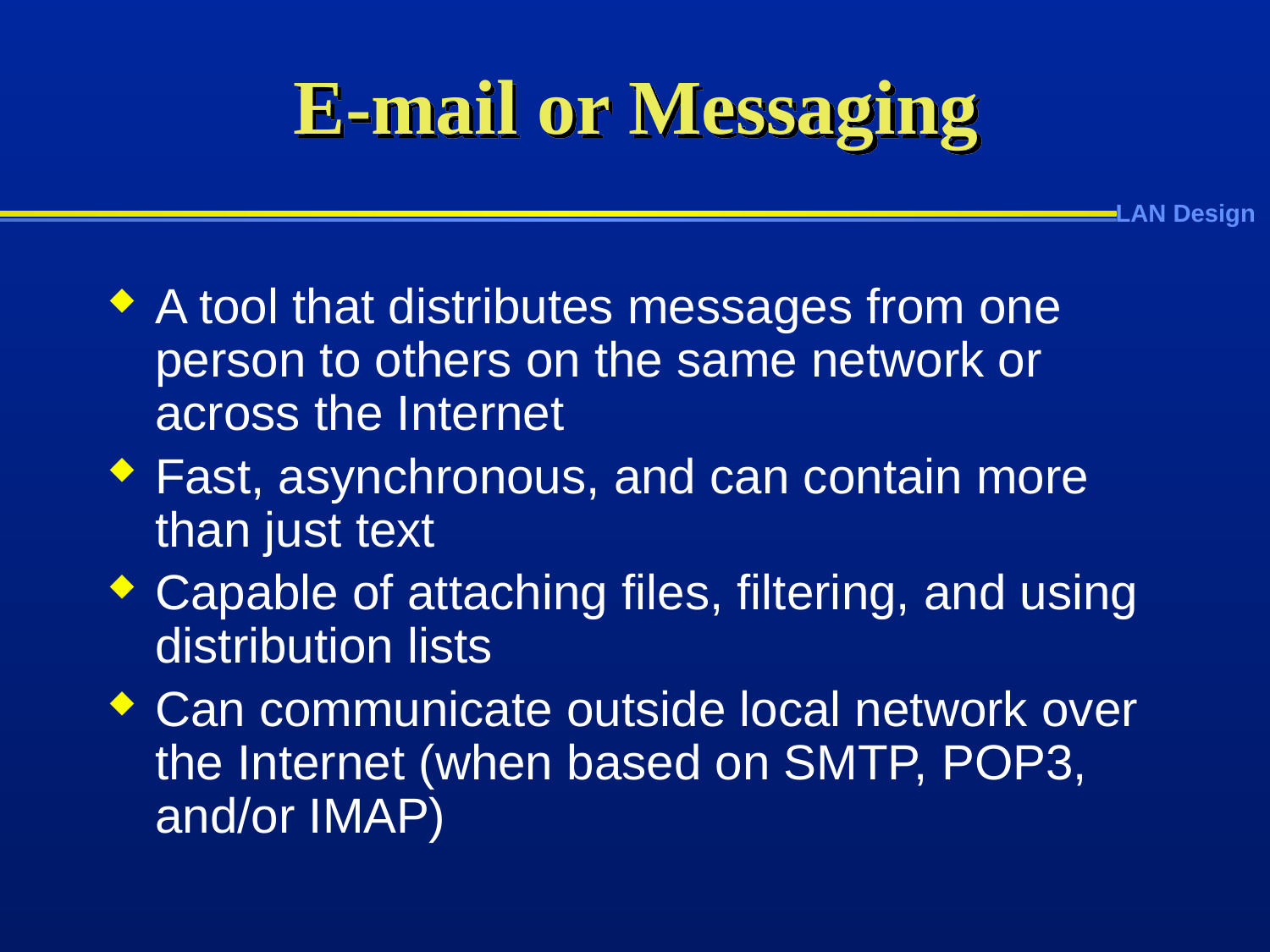

# E-mail or Messaging
A tool that distributes messages from one person to others on the same network or across the Internet
Fast, asynchronous, and can contain more than just text
Capable of attaching files, filtering, and using distribution lists
Can communicate outside local network over the Internet (when based on SMTP, POP3, and/or IMAP)